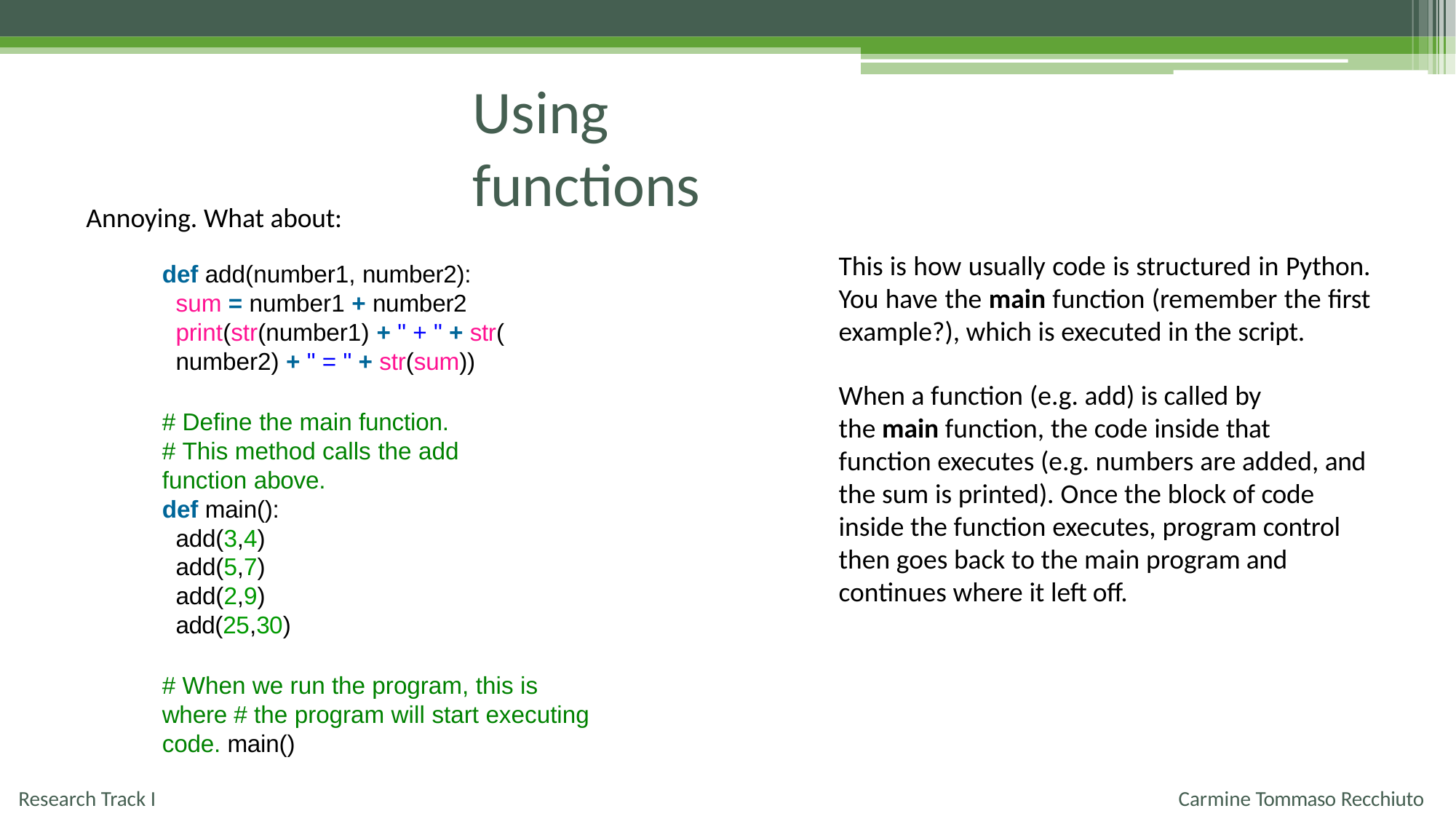

# Using functions
Annoying. What about:

def add(number1, number2):
sum = number1 + number2 print(str(number1) + " + " + str( number2) + " = " + str(sum))

# Define the main function.
# This method calls the add function above.
def main():
add(3,4)
add(5,7)
add(2,9) add(25,30)

# When we run the program, this is where # the program will start executing code. main()
This is how usually code is structured in Python. You have the main function (remember the first example?), which is executed in the script.

When a function (e.g. add) is called by the main function, the code inside that
function executes (e.g. numbers are added, and the sum is printed). Once the block of code inside the function executes, program control then goes back to the main program and continues where it left off.
Research Track I
Carmine Tommaso Recchiuto